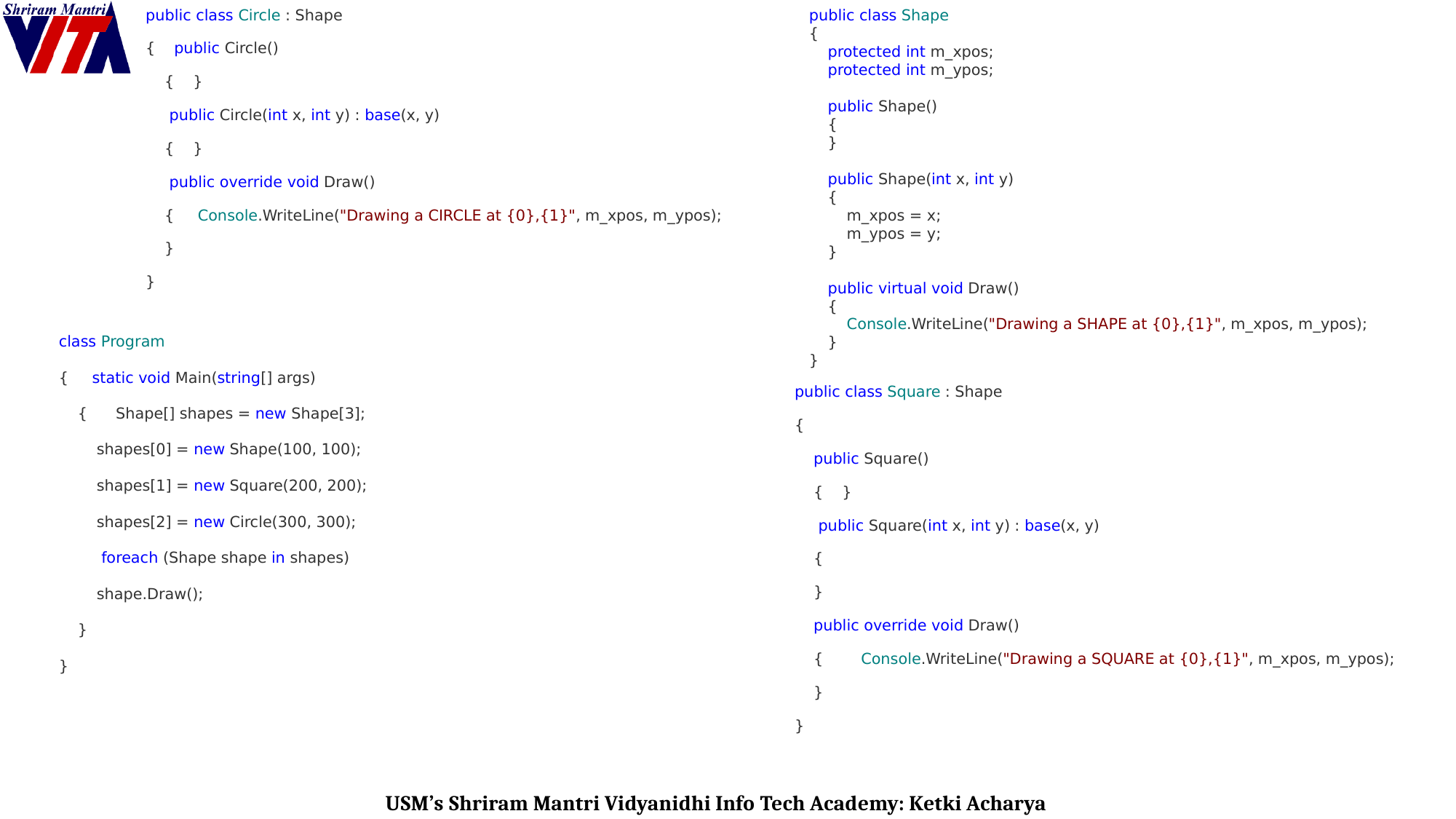

public class Circle : Shape
{    public Circle()
    {    }
     public Circle(int x, int y) : base(x, y)
    {    }
     public override void Draw()
    {     Console.WriteLine("Drawing a CIRCLE at {0},{1}", m_xpos, m_ypos);
    }
}
public class Shape
{
    protected int m_xpos;
    protected int m_ypos;

    public Shape()
    {
    }

    public Shape(int x, int y)
    {
        m_xpos = x;
        m_ypos = y;
    }

    public virtual void Draw()
    {
        Console.WriteLine("Drawing a SHAPE at {0},{1}", m_xpos, m_ypos);
    }
}

class Program
{     static void Main(string[] args)
    {      Shape[] shapes = new Shape[3];
        shapes[0] = new Shape(100, 100);
        shapes[1] = new Square(200, 200);
        shapes[2] = new Circle(300, 300);
         foreach (Shape shape in shapes)
        shape.Draw();
    }
}
public class Square : Shape
{
    public Square()
    {    }
     public Square(int x, int y) : base(x, y)
    {
    }
    public override void Draw()
    {        Console.WriteLine("Drawing a SQUARE at {0},{1}", m_xpos, m_ypos);
    }
}